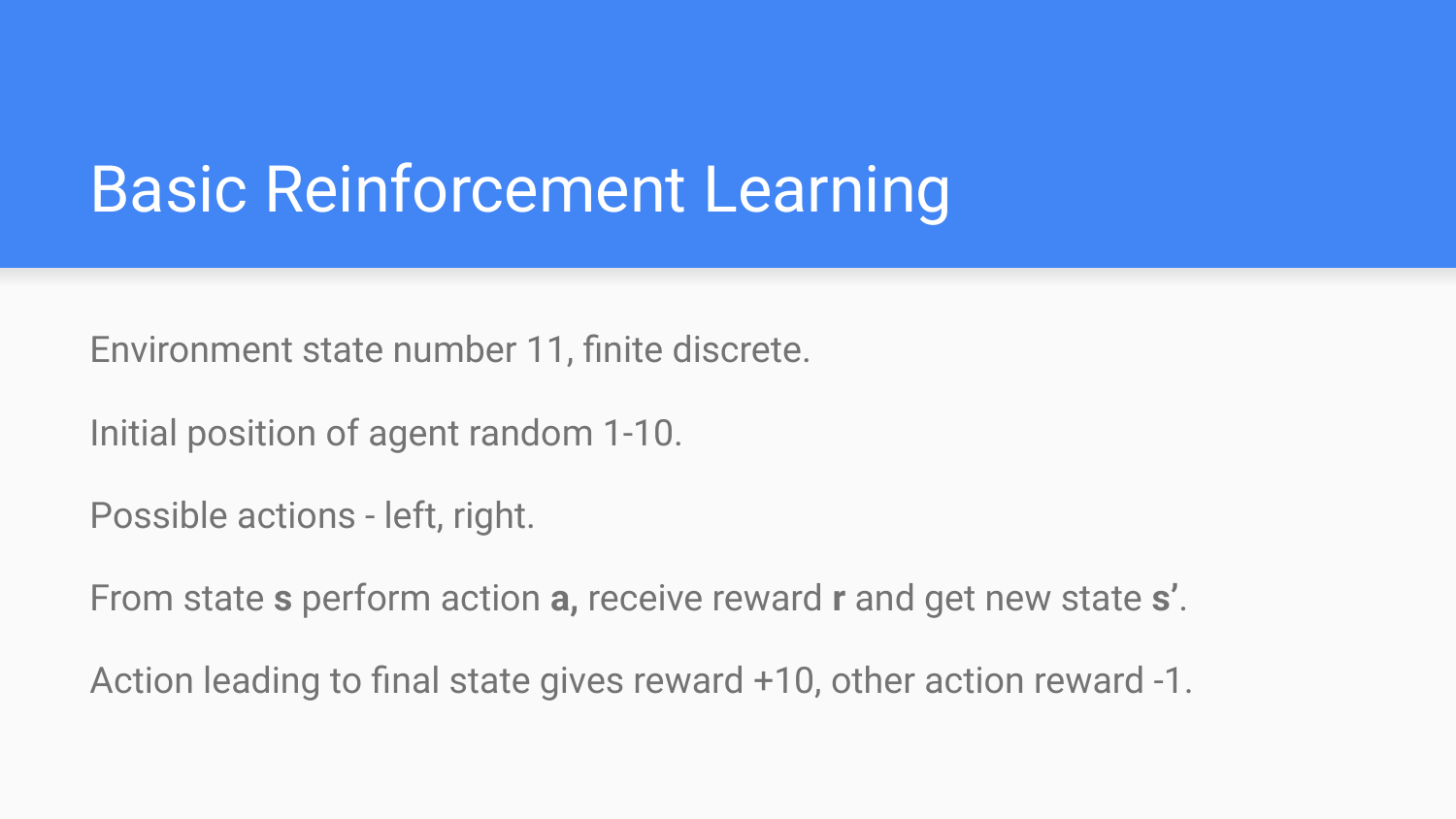

# Basic Reinforcement Learning
Environment state number 11, finite discrete.
Initial position of agent random 1-10.
Possible actions - left, right.
From state s perform action a, receive reward r and get new state s’.
Action leading to final state gives reward +10, other action reward -1.